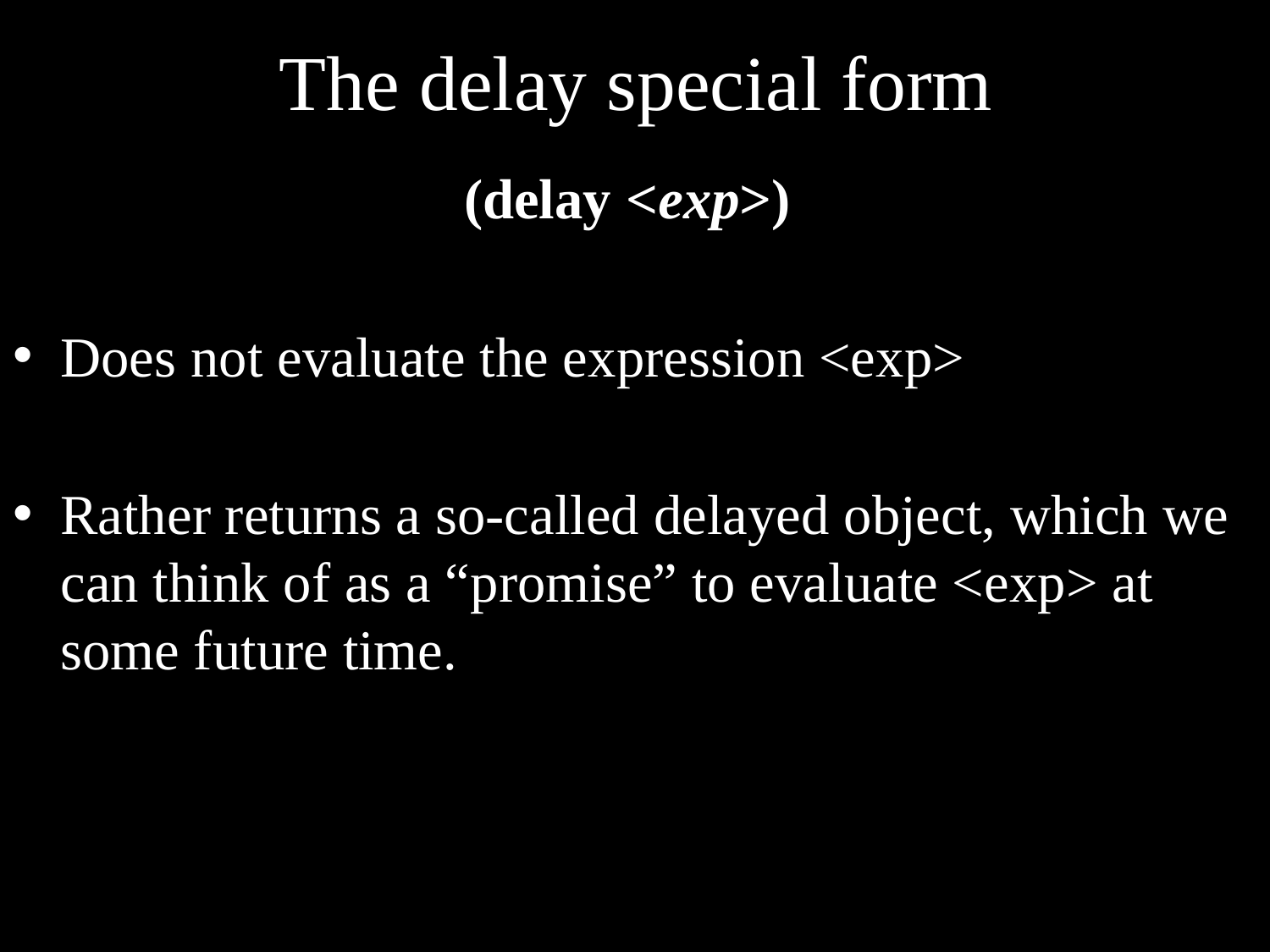

# The delay special form
(delay <exp>)

Does not evaluate the expression <exp>

Rather returns a so-called delayed object, which we can think of as a “promise” to evaluate <exp> at some future time.